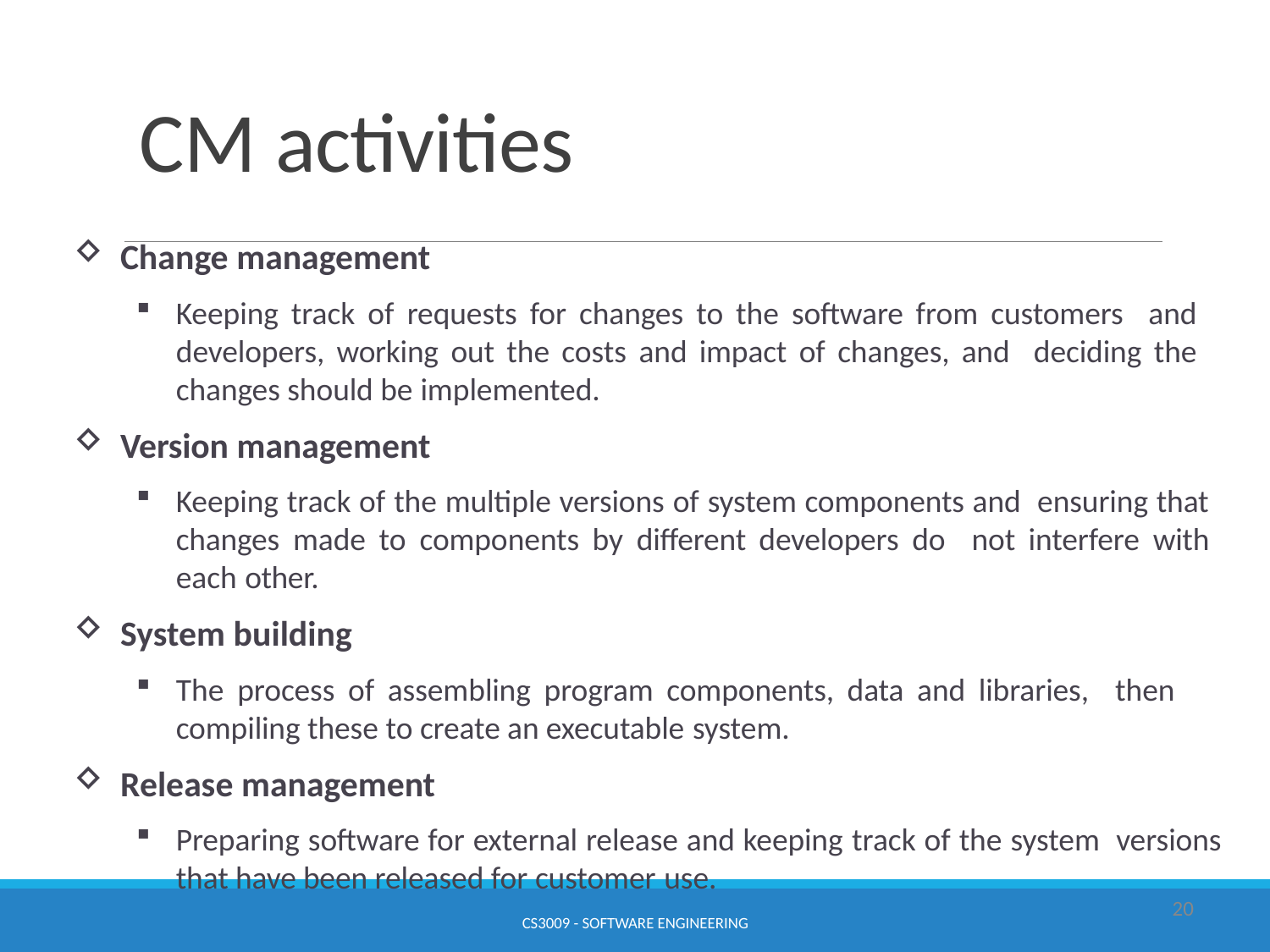

# CM activities
Change management
Keeping track of requests for changes to the software from customers  and developers, working out the costs and impact of changes, and  deciding the changes should be implemented.
Version management
Keeping track of the multiple versions of system components and  ensuring that changes made to components by different developers do  not interfere with each other.
System building
The process of assembling program components, data and libraries,  then compiling these to create an executable system.
Release management
Preparing software for external release and keeping track of the system  versions that have been released for customer use.
CS3009 - Software Engineering
20